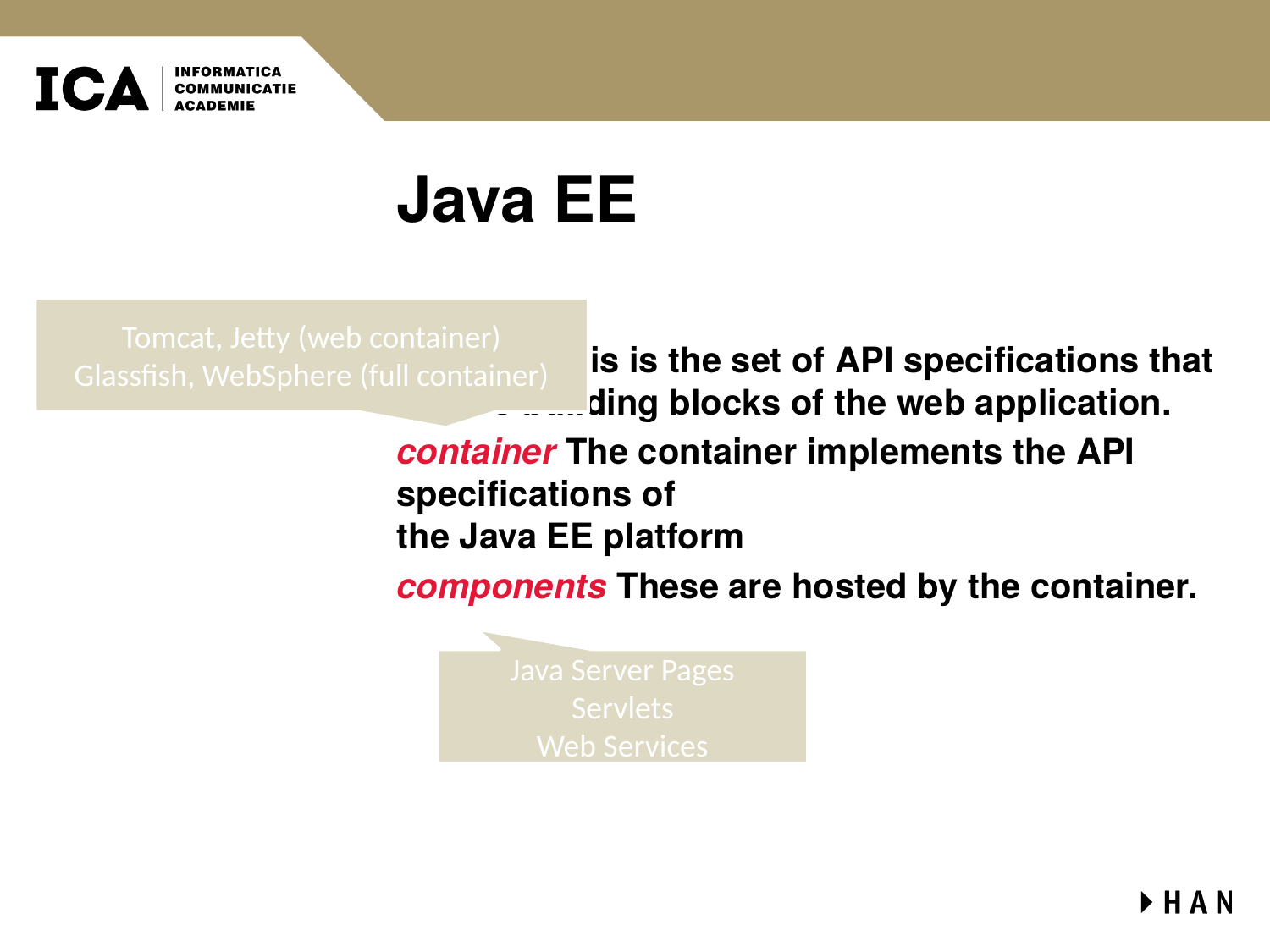

# Java EE

Tomcat, Jetty (web container)
Glassfish, WebSphere (full container)

platform This is the set of API specifications that are the building blocks of the web application.
container The container implements the API specifications of
the Java EE platform
components These are hosted by the container.

Java Server Pages
Servlets
Web Services